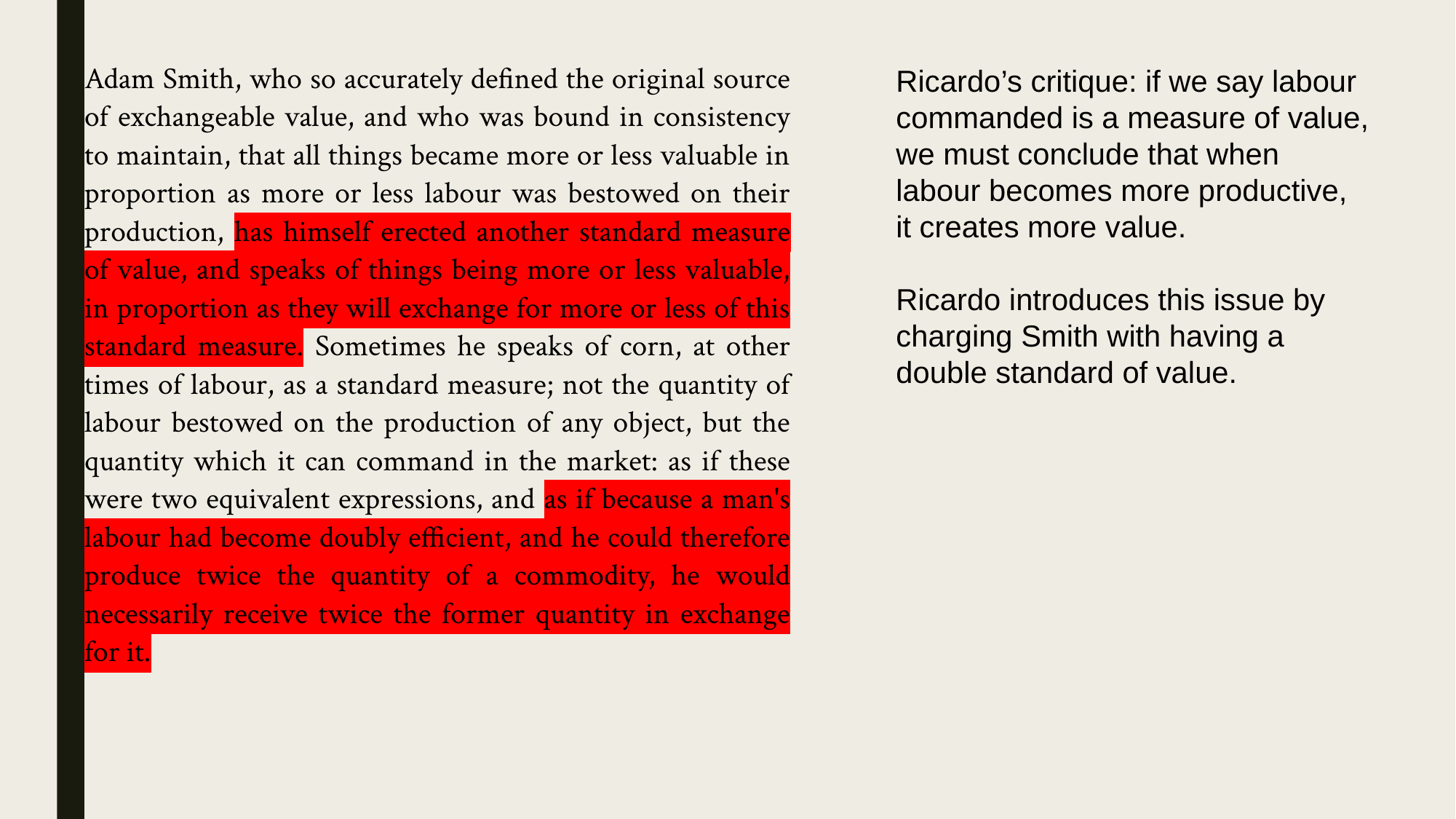

Adam Smith, who so accurately defined the original source of exchangeable value, and who was bound in consistency to maintain, that all things became more or less valuable in proportion as more or less labour was bestowed on their production, has himself erected another standard measure of value, and speaks of things being more or less valuable, in proportion as they will exchange for more or less of this standard measure. Sometimes he speaks of corn, at other times of labour, as a standard measure; not the quantity of labour bestowed on the production of any object, but the quantity which it can command in the market: as if these were two equivalent expressions, and as if because a man's labour had become doubly efficient, and he could therefore produce twice the quantity of a commodity, he would necessarily receive twice the former quantity in exchange for it.
Ricardo’s critique: if we say labour commanded is a measure of value, we must conclude that when labour becomes more productive, it creates more value.

Ricardo introduces this issue by charging Smith with having a double standard of value.